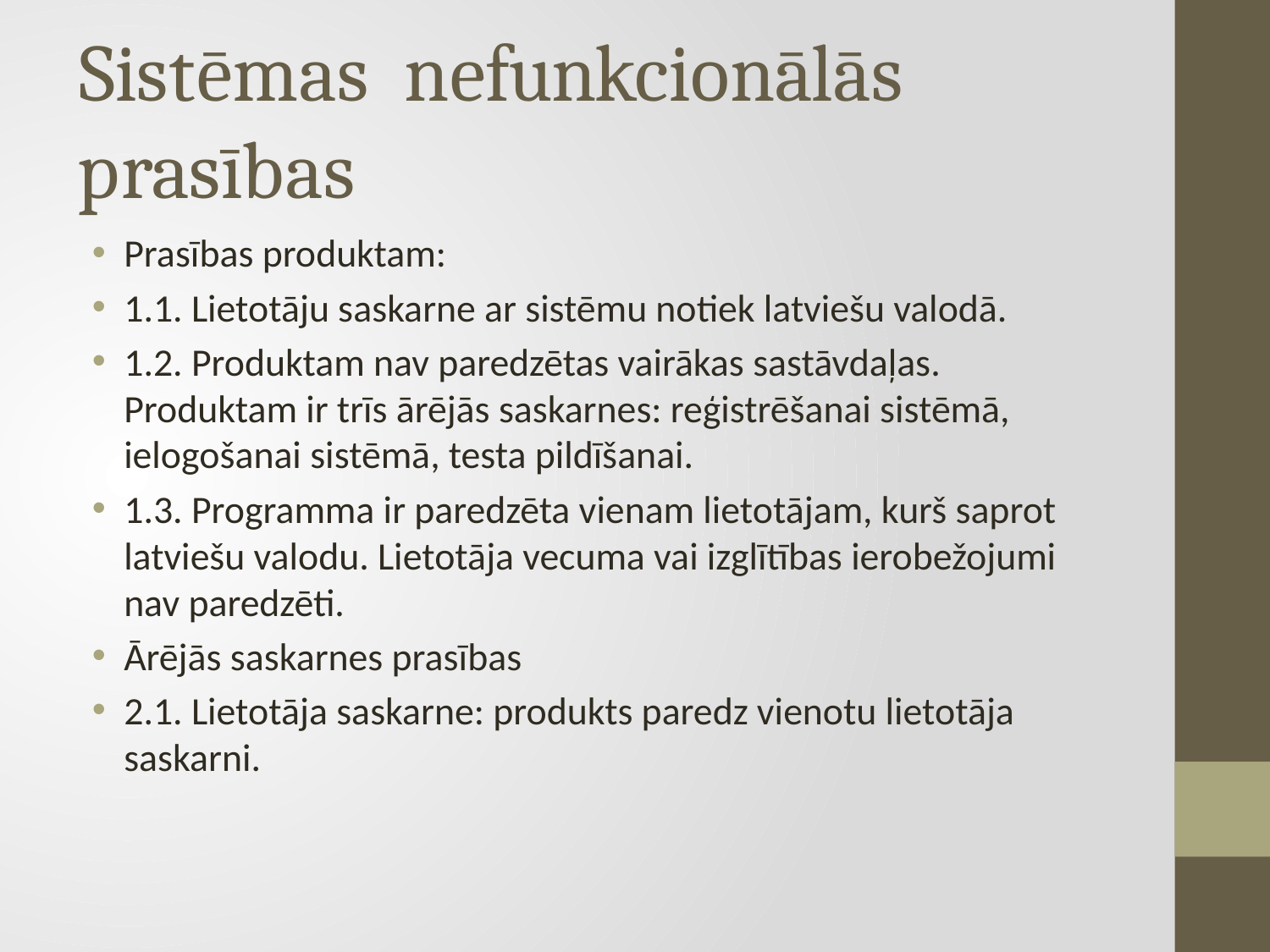

# Sistēmas  nefunkcionālās prasības
Prasības produktam:
1.1. Lietotāju saskarne ar sistēmu notiek latviešu valodā.
1.2. Produktam nav paredzētas vairākas sastāvdaļas. Produktam ir trīs ārējās saskarnes: reģistrēšanai sistēmā, ielogošanai sistēmā, testa pildīšanai.
1.3. Programma ir paredzēta vienam lietotājam, kurš saprot latviešu valodu. Lietotāja vecuma vai izglītības ierobežojumi nav paredzēti.
Ārējās saskarnes prasības
2.1. Lietotāja saskarne: produkts paredz vienotu lietotāja saskarni.